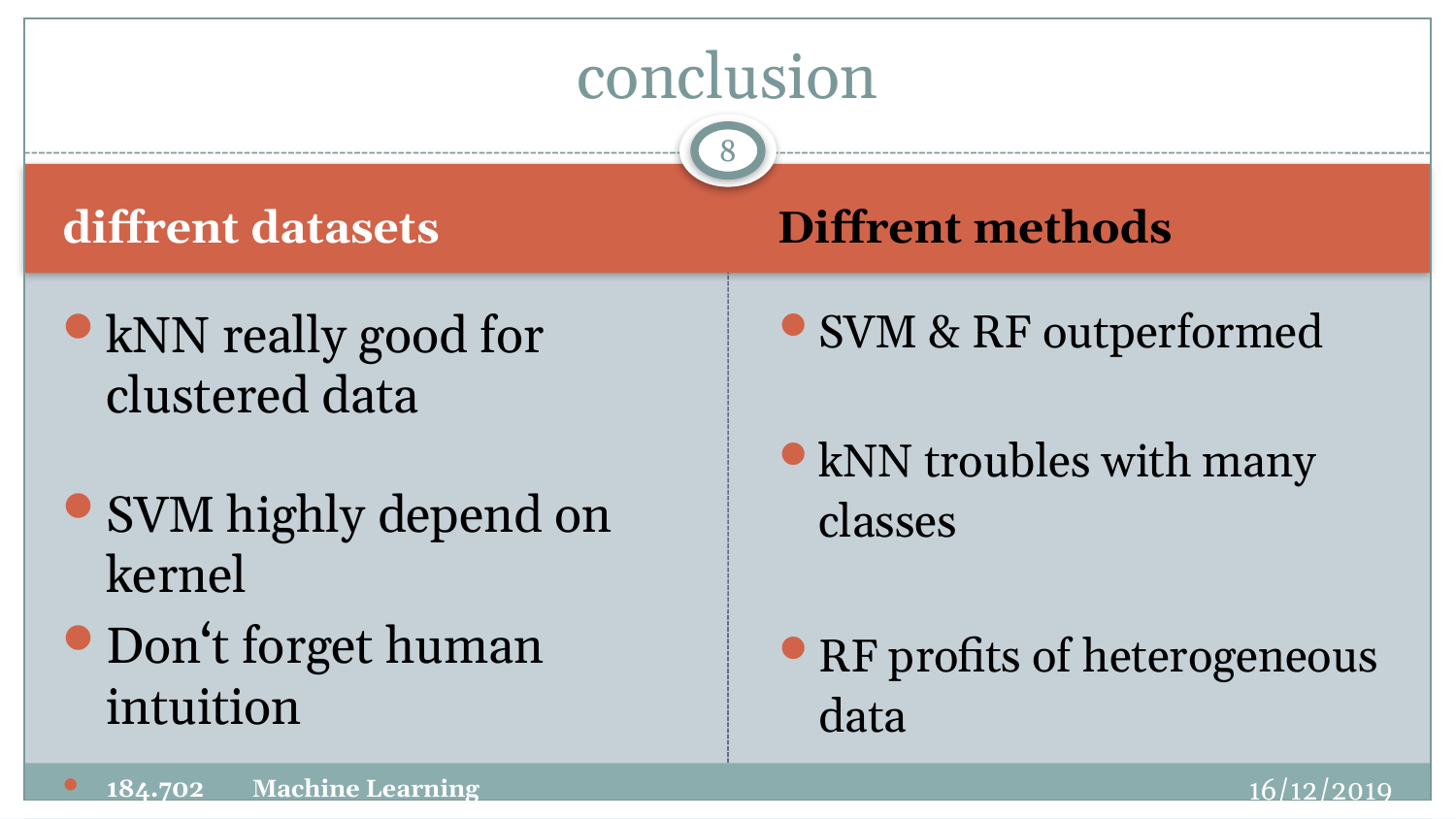

# conclusion
8
diffrent datasets
Diffrent methods
kNN really good for clustered data

SVM highly depend on kernel
Don‘t forget human intuition
SVM & RF outperformed

kNN troubles with many classes

RF profits of heterogeneous data

16/12/2019
184.702	Machine Learning